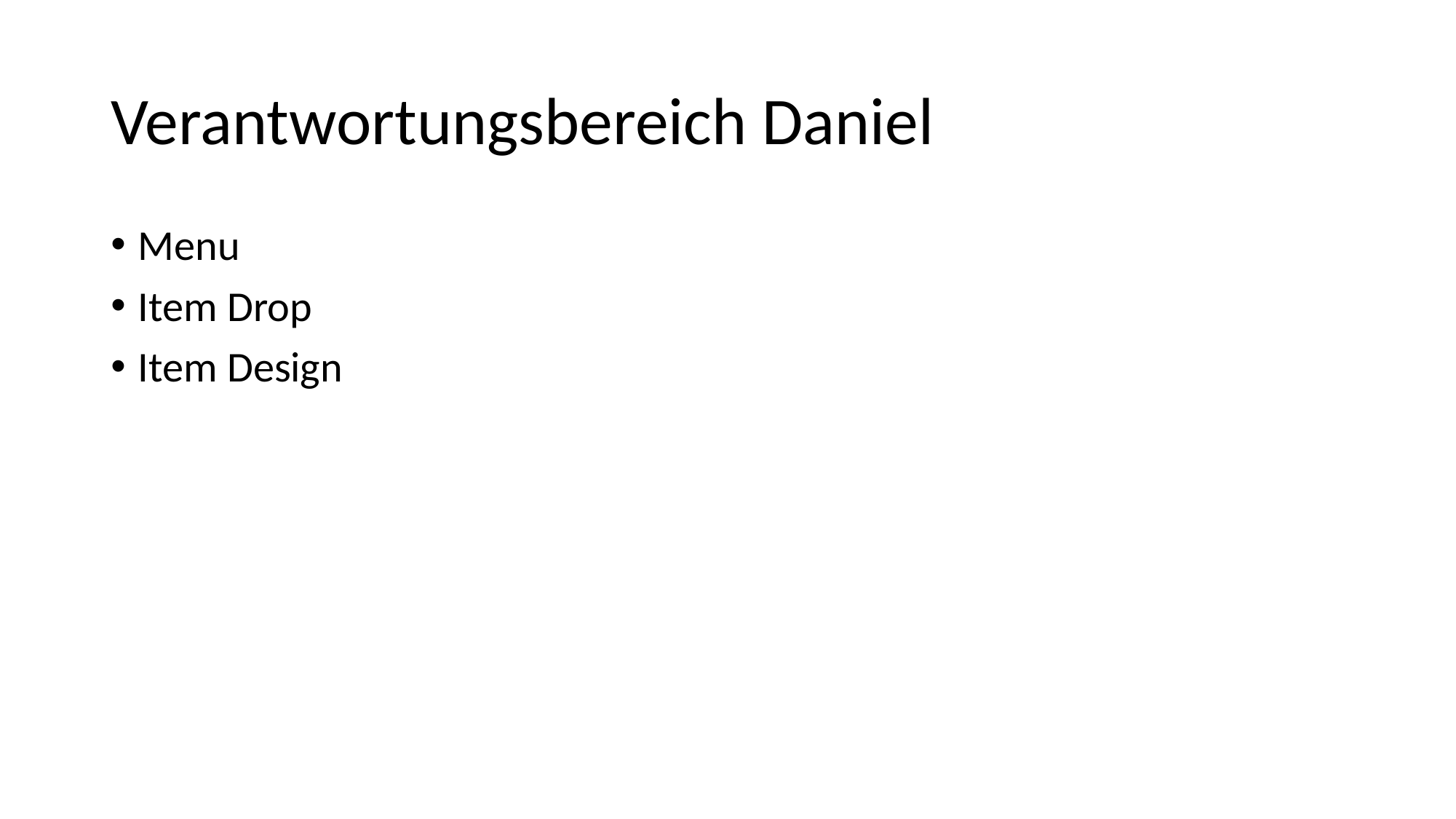

# Verantwortungsbereich Daniel
Menu
Item Drop
Item Design